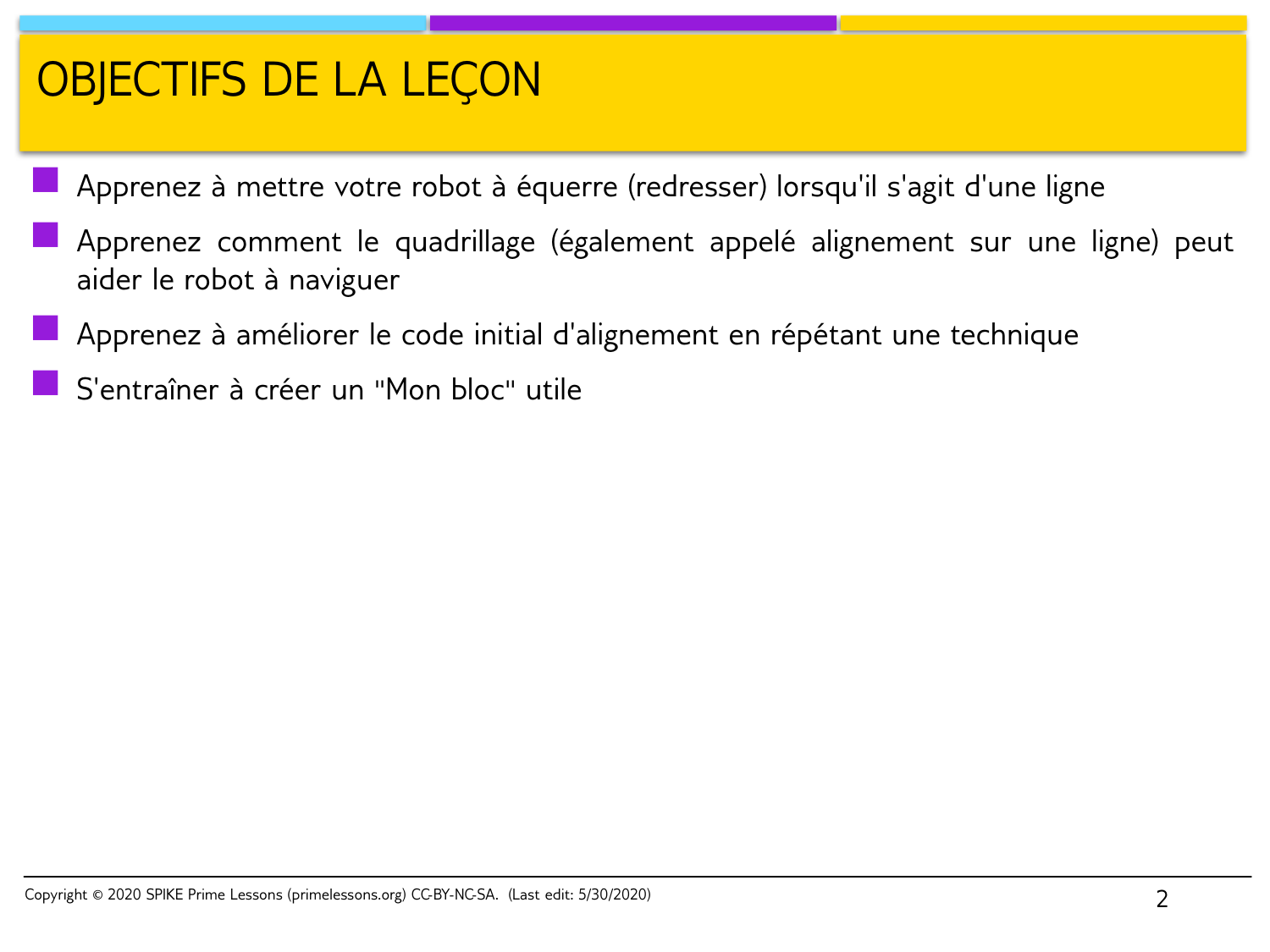

# Objectifs de la leçon
Apprenez à mettre votre robot à équerre (redresser) lorsqu'il s'agit d'une ligne
Apprenez comment le quadrillage (également appelé alignement sur une ligne) peut aider le robot à naviguer
Apprenez à améliorer le code initial d'alignement en répétant une technique
S'entraîner à créer un "Mon bloc" utile
2
Copyright © 2020 SPIKE Prime Lessons (primelessons.org) CC-BY-NC-SA.  (Last edit: 5/30/2020)